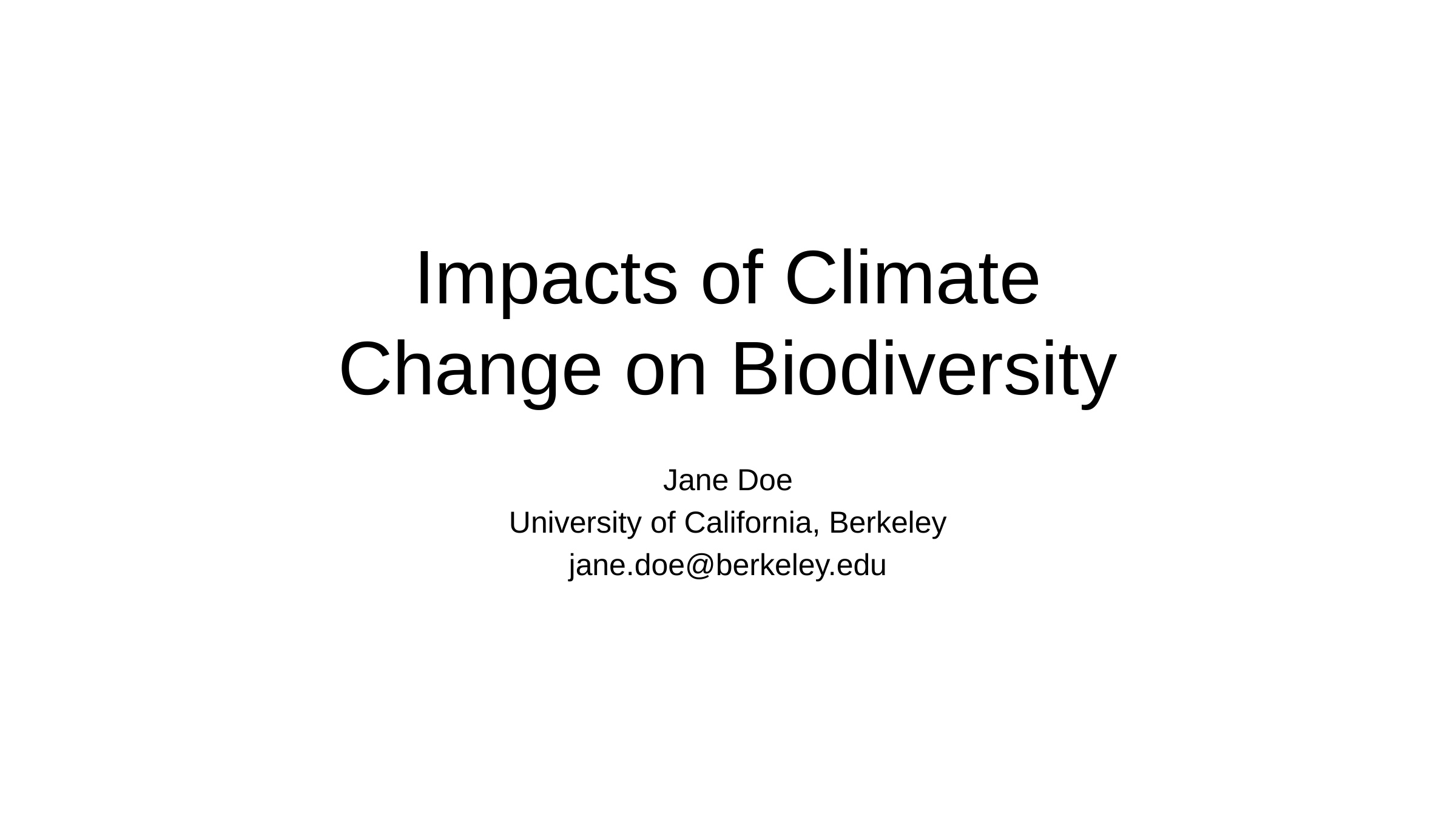

# Impacts of Climate Change on Biodiversity
Jane Doe
University of California, Berkeley
jane.doe@berkeley.edu